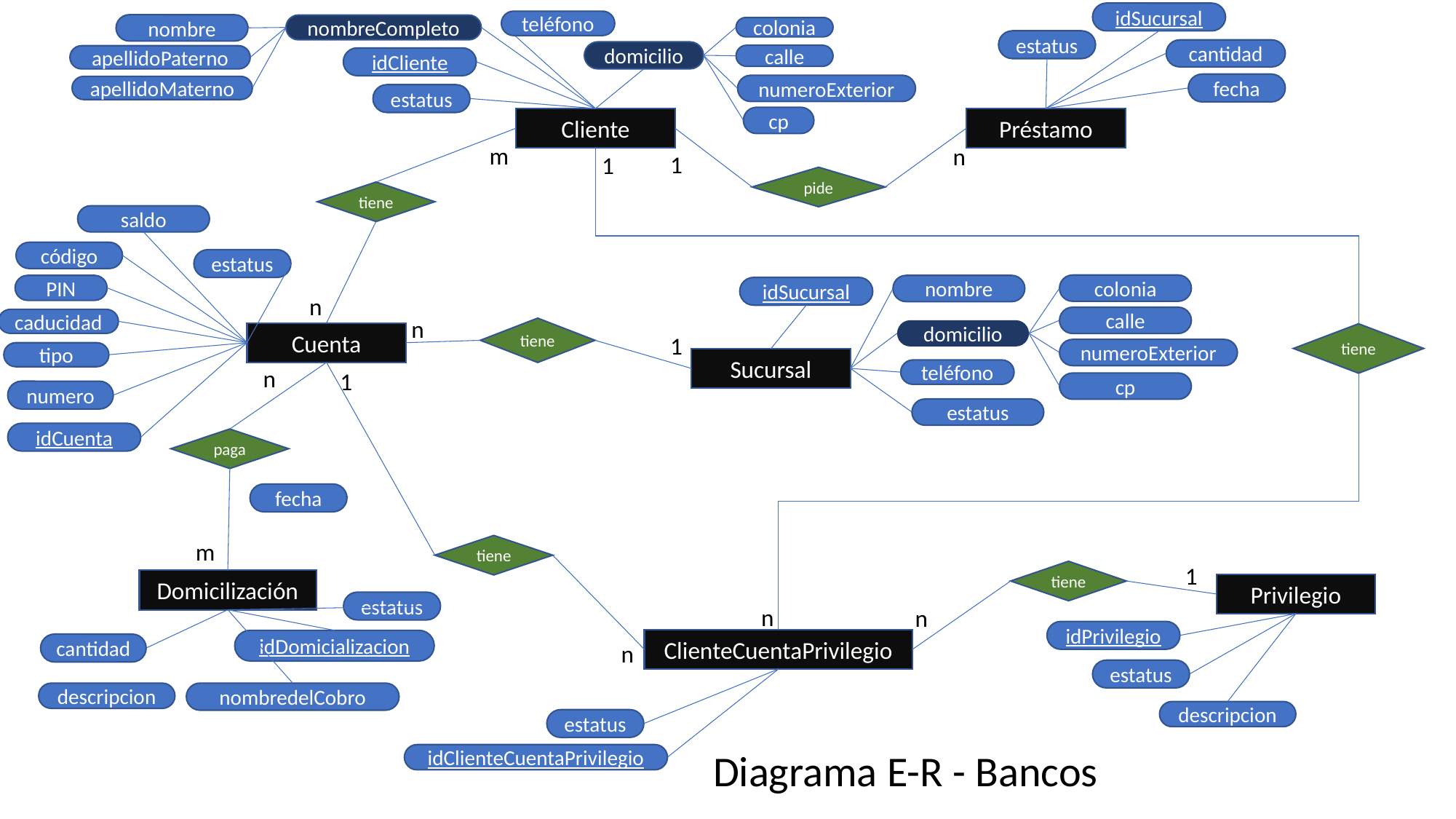

idSucursal
teléfono
nombre
nombreCompleto
colonia
estatus
cantidad
domicilio
calle
apellidoPaterno
idCliente
fecha
numeroExterior
apellidoMaterno
estatus
cp
Cliente
Préstamo
m
n
1
1
pide
tiene
saldo
código
estatus
colonia
PIN
nombre
idSucursal
n
calle
n
caducidad
tiene
domicilio
Cuenta
tiene
1
numeroExterior
tipo
Sucursal
n
teléfono
1
cp
numero
estatus
idCuenta
paga
fecha
m
tiene
1
tiene
Domicilización
Privilegio
estatus
n
n
idPrivilegio
ClienteCuentaPrivilegio
idDomicializacion
n
cantidad
estatus
descripcion
nombredelCobro
descripcion
estatus
Diagrama E-R - Bancos
idClienteCuentaPrivilegio